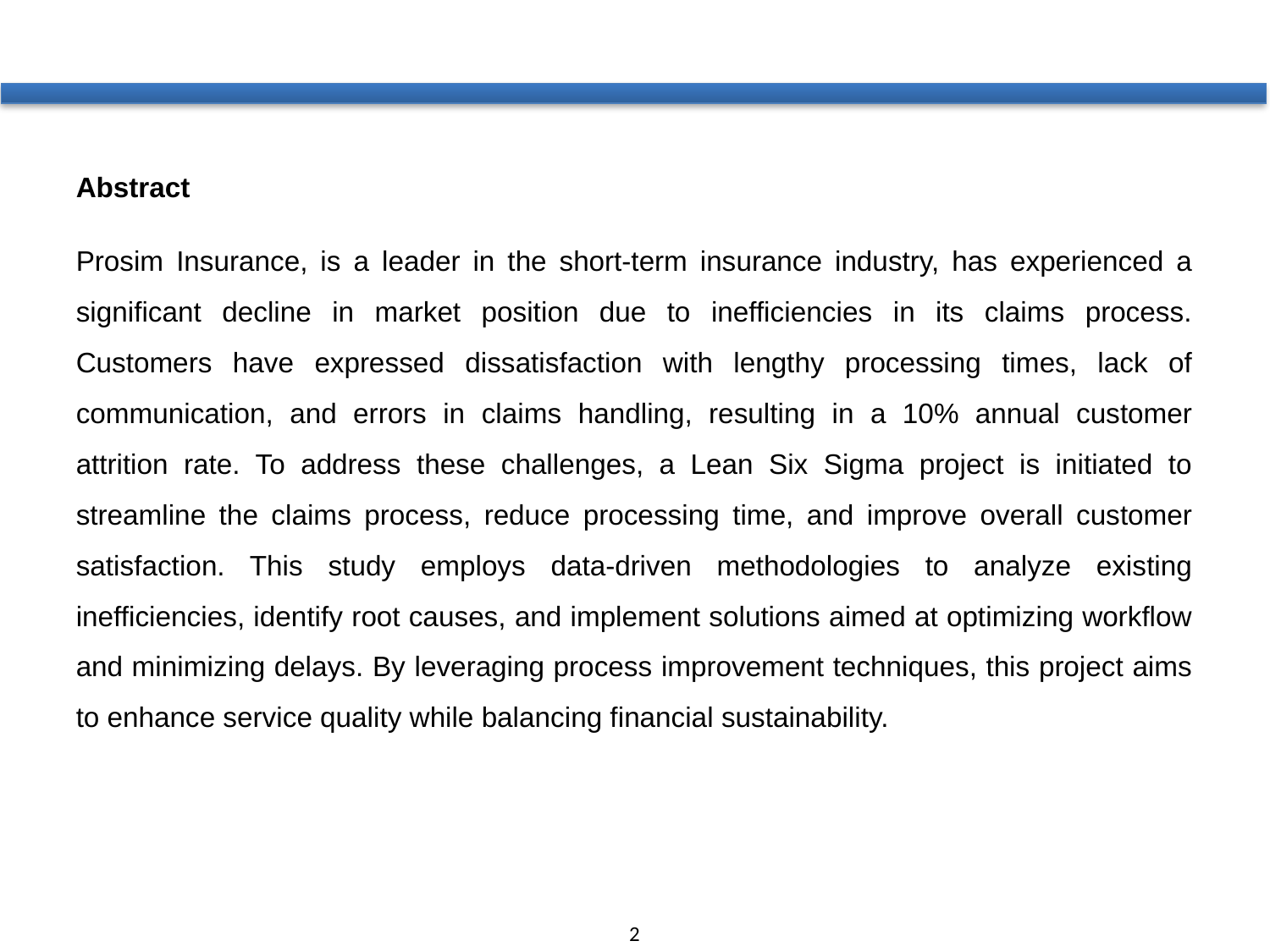

Abstract
Prosim Insurance, is a leader in the short-term insurance industry, has experienced a significant decline in market position due to inefficiencies in its claims process. Customers have expressed dissatisfaction with lengthy processing times, lack of communication, and errors in claims handling, resulting in a 10% annual customer attrition rate. To address these challenges, a Lean Six Sigma project is initiated to streamline the claims process, reduce processing time, and improve overall customer satisfaction. This study employs data-driven methodologies to analyze existing inefficiencies, identify root causes, and implement solutions aimed at optimizing workflow and minimizing delays. By leveraging process improvement techniques, this project aims to enhance service quality while balancing financial sustainability.